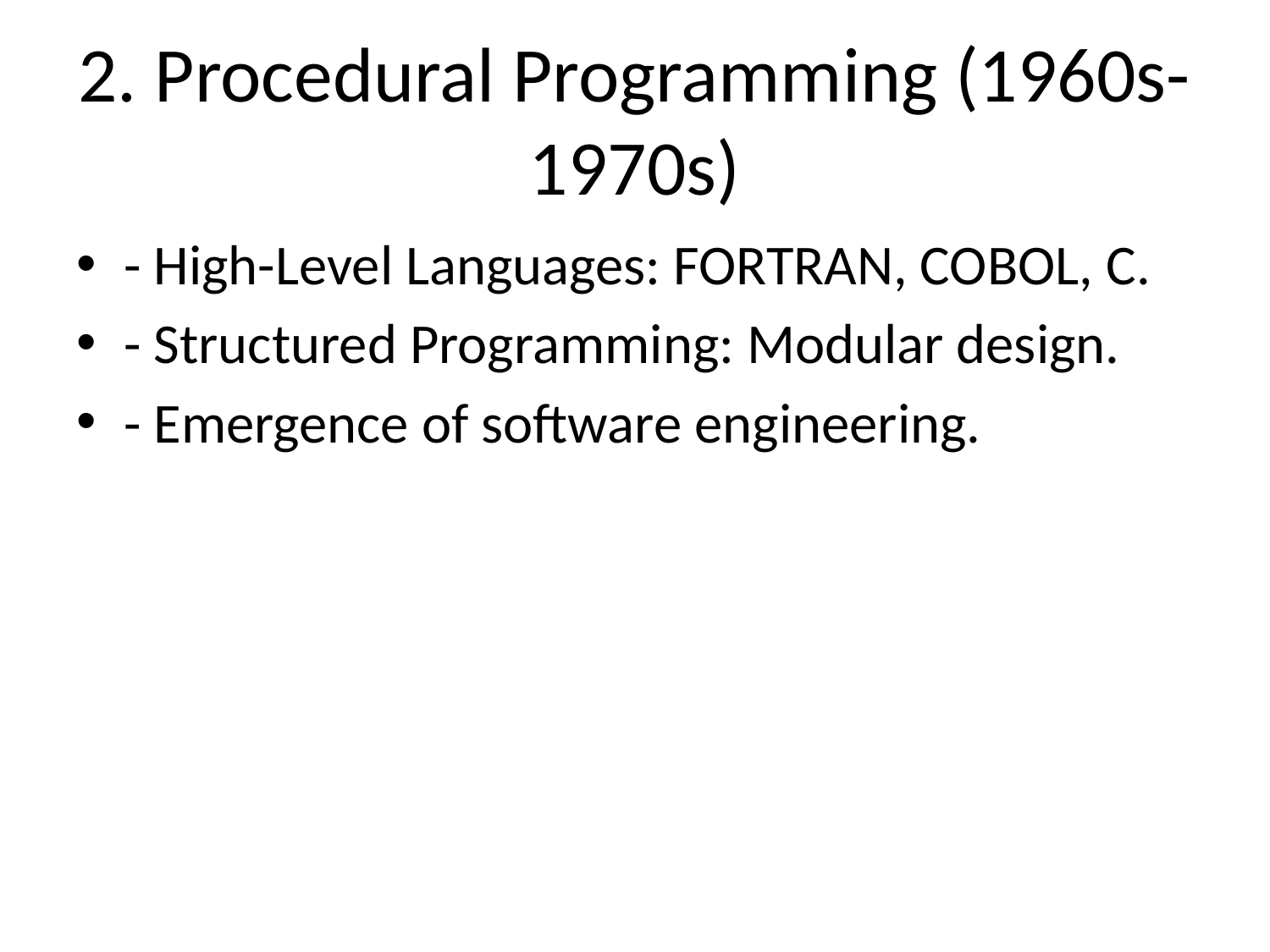

# 2. Procedural Programming (1960s-1970s)
- High-Level Languages: FORTRAN, COBOL, C.
- Structured Programming: Modular design.
- Emergence of software engineering.